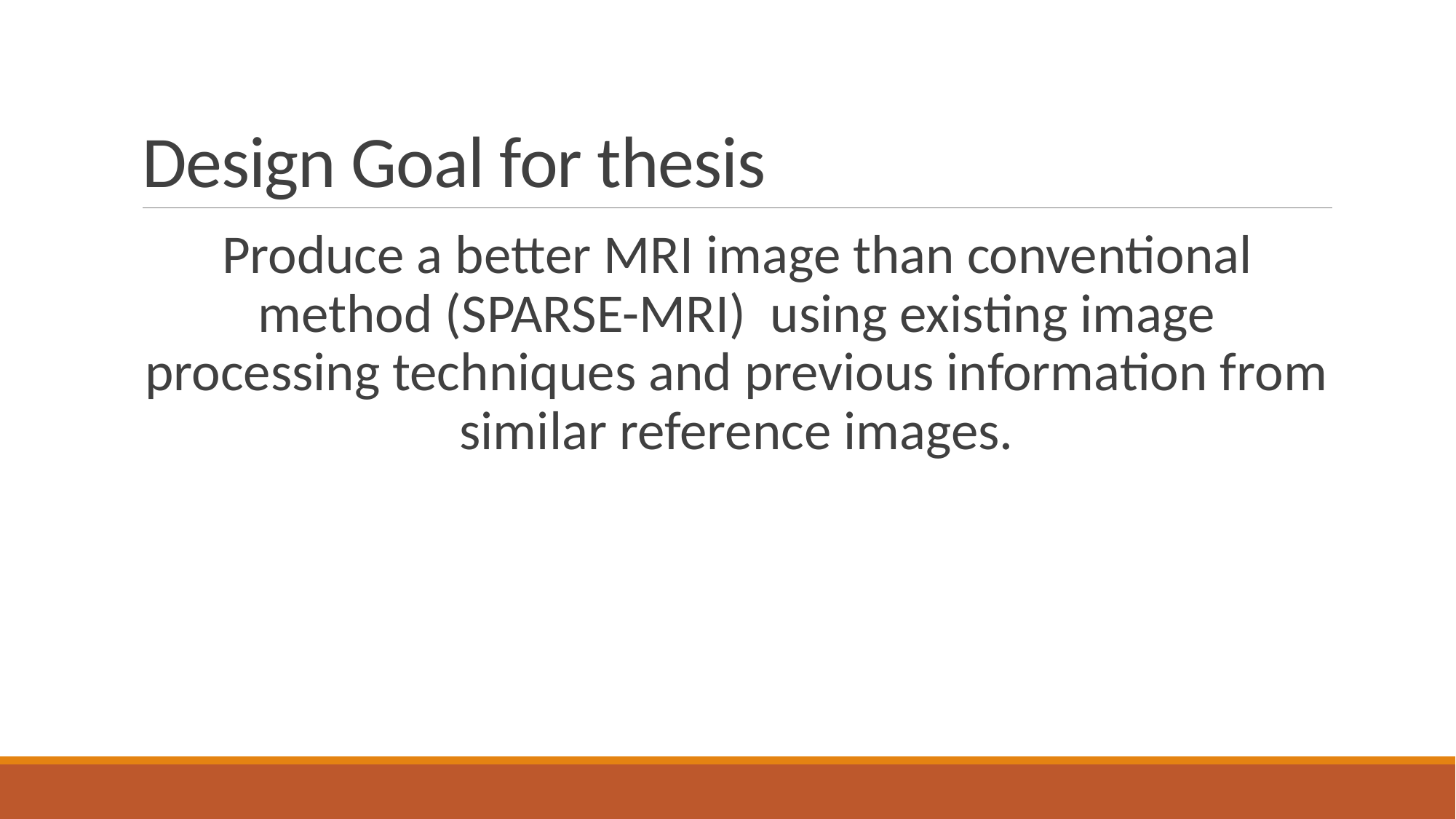

# Design Goal for thesis
Produce a better MRI image than conventional method (SPARSE-MRI)  using existing image processing techniques and previous information from similar reference images.